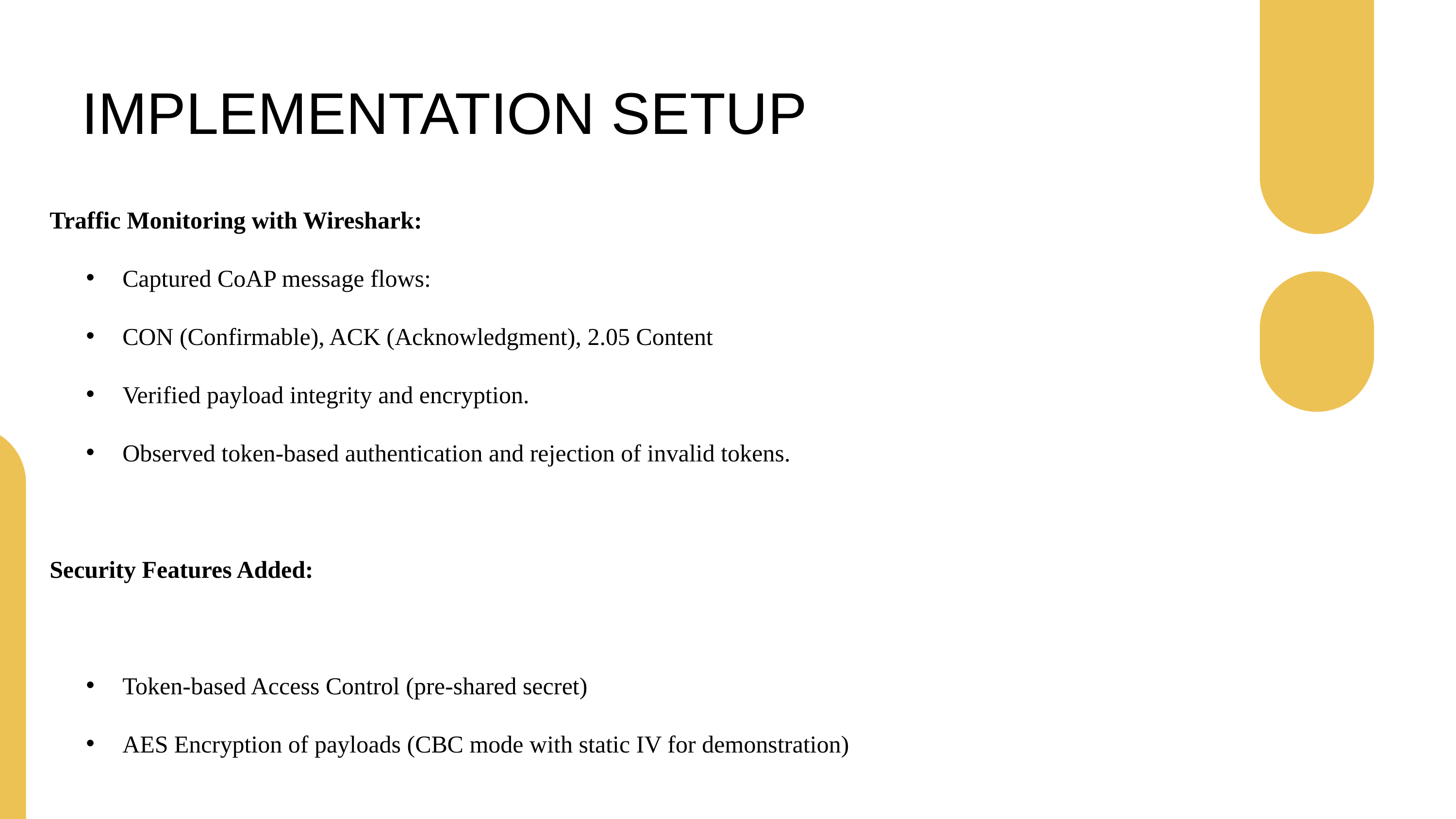

IMPLEMENTATION SETUP

Traffic Monitoring with Wireshark:
Captured CoAP message flows:
CON (Confirmable), ACK (Acknowledgment), 2.05 Content
Verified payload integrity and encryption.
Observed token-based authentication and rejection of invalid tokens.

Security Features Added:

Token-based Access Control (pre-shared secret)
AES Encryption of payloads (CBC mode with static IV for demonstration)